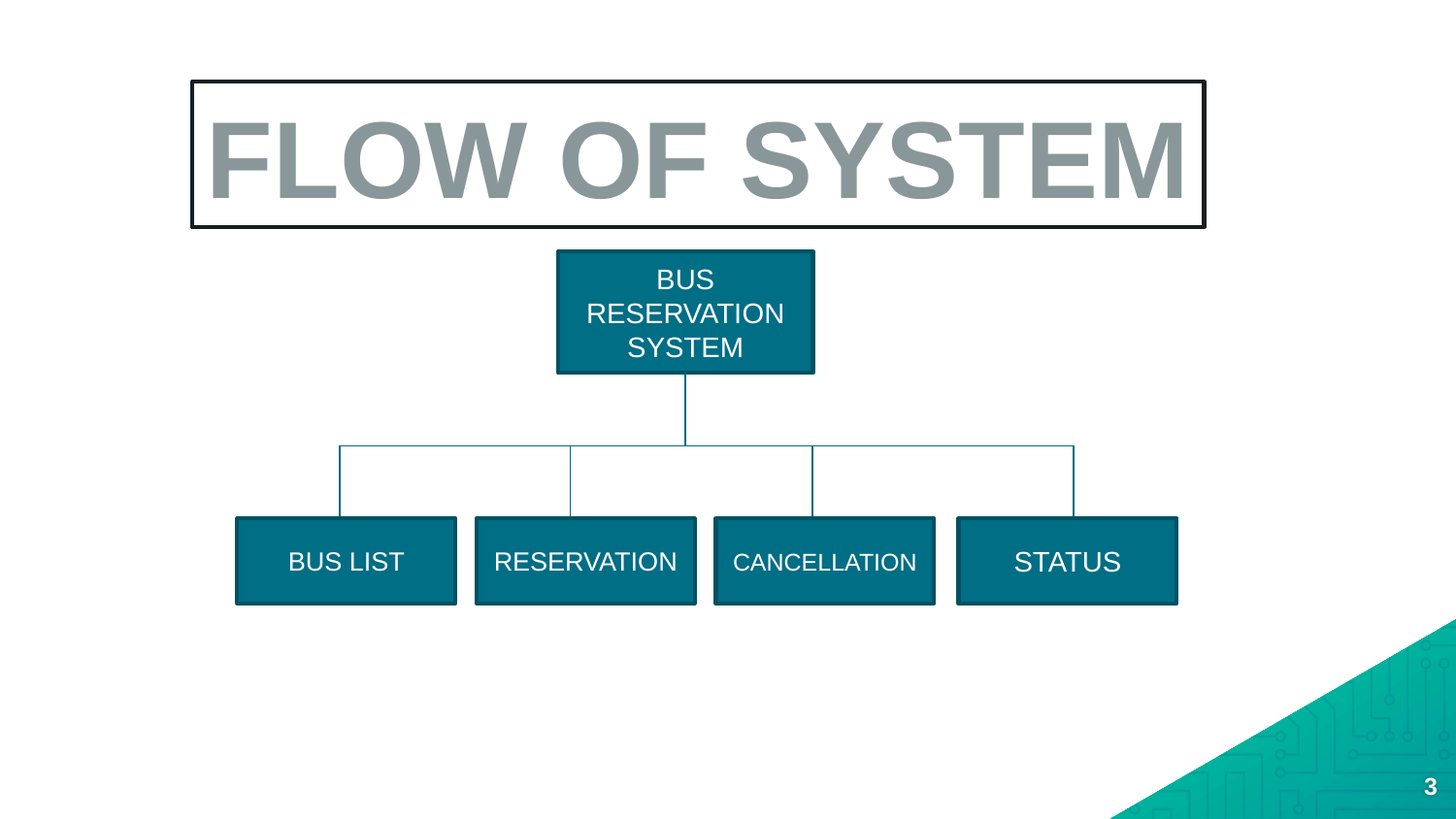

FLOW OF SYSTEM
BUS RESERVATION SYSTEM
BUS LIST
RESERVATION
CANCELLATION
STATUS
3